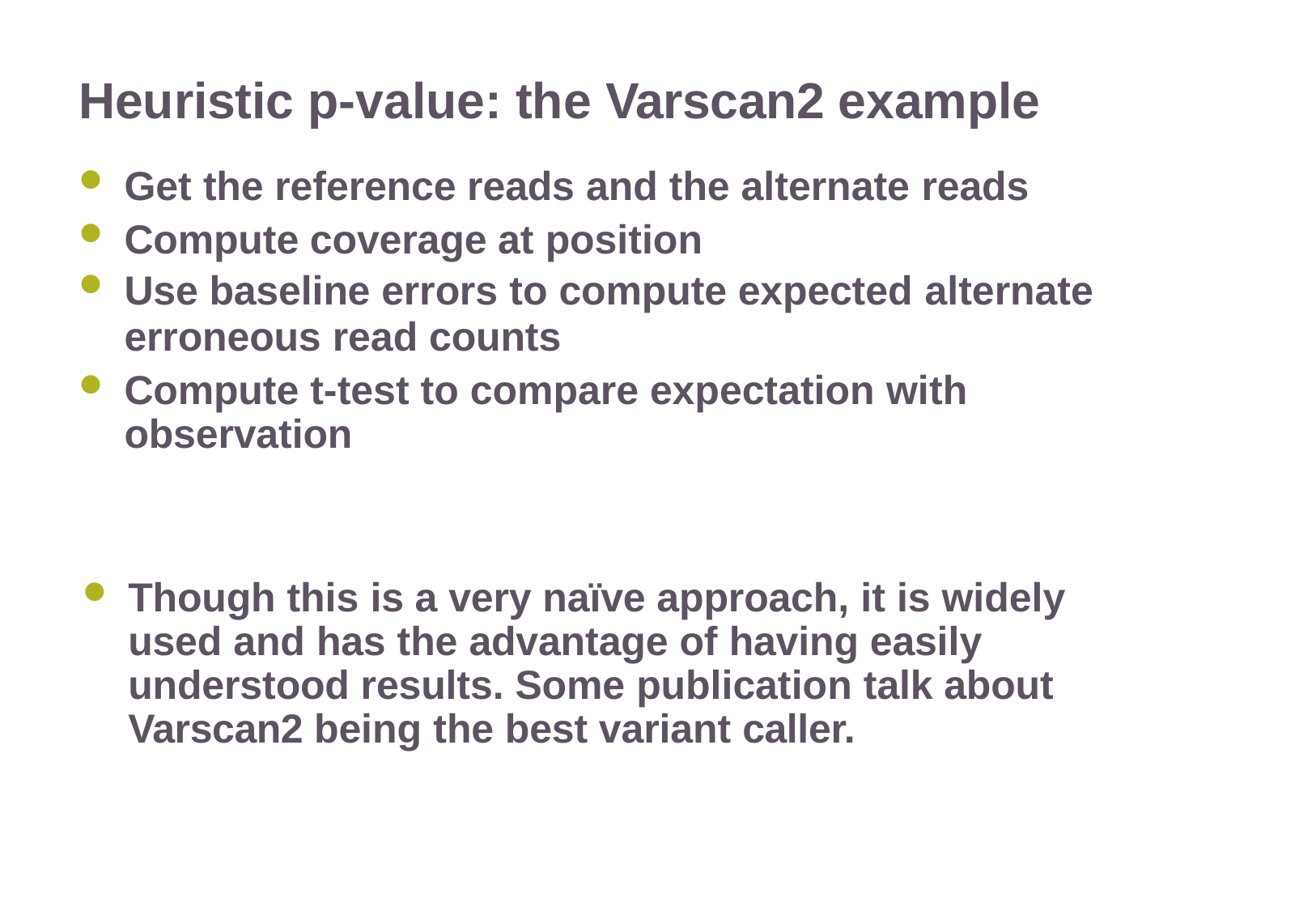

# Heuristic p-value: the Varscan2 example
Get the reference reads and the alternate reads
Compute coverage at position
Use baseline errors to compute expected alternate
erroneous read counts
Compute t-test to compare expectation with  observation
Though this is a very naïve approach, it is widely  used and has the advantage of having easily  understood results. Some publication talk about  Varscan2 being the best variant caller.
22/11/2016
Variant Calling – Yannick Boursin
12